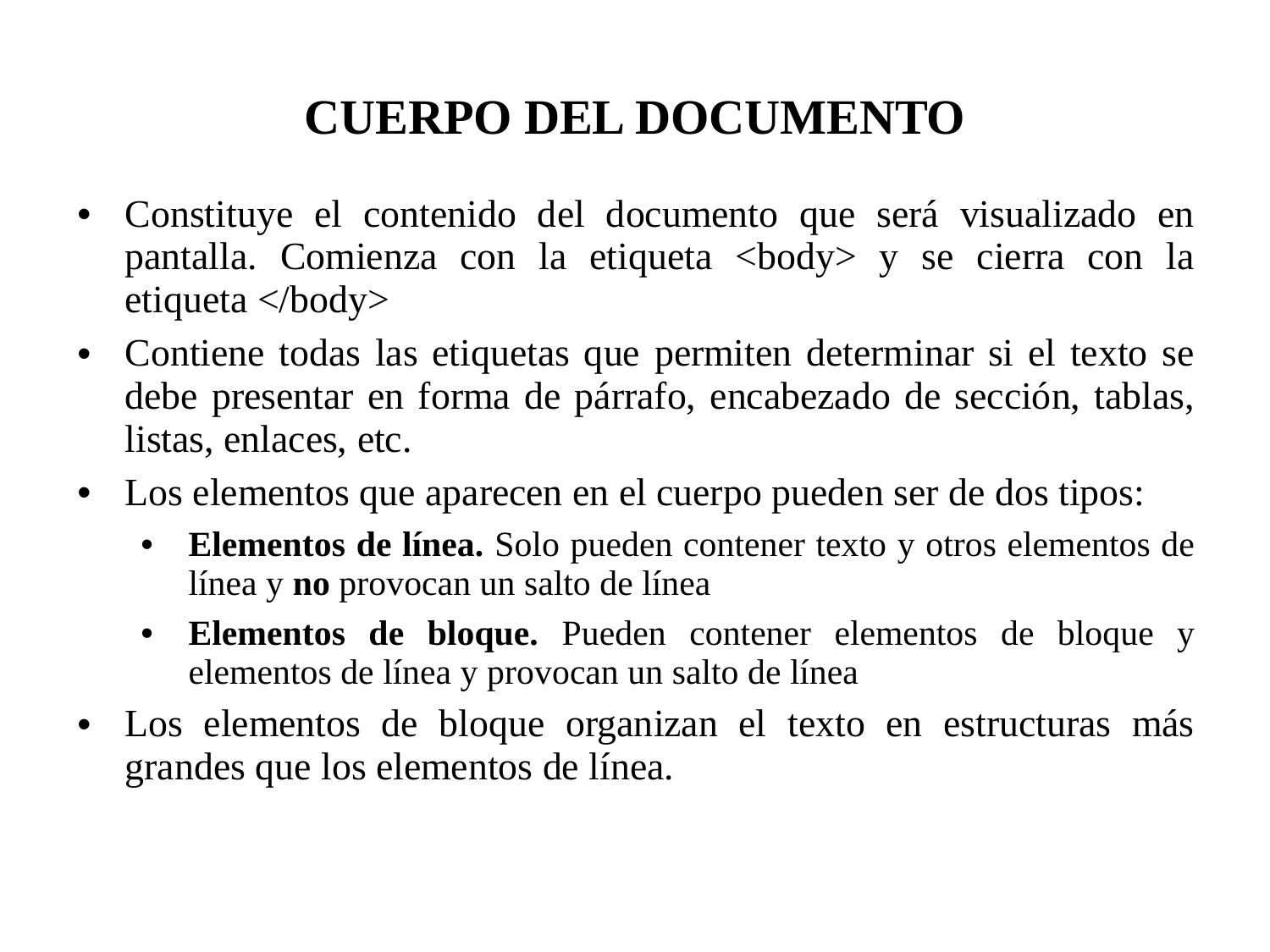

CUERPO DEL DOCUMENTO
Constituye el contenido del documento que será visualizado en pantalla. Comienza con la etiqueta <body> y se cierra con la etiqueta </body>
Contiene todas las etiquetas que permiten determinar si el texto se debe presentar en forma de párrafo, encabezado de sección, tablas, listas, enlaces, etc.
Los elementos que aparecen en el cuerpo pueden ser de dos tipos:
Elementos de línea. Solo pueden contener texto y otros elementos de línea y no provocan un salto de línea
Elementos de bloque. Pueden contener elementos de bloque y elementos de línea y provocan un salto de línea
Los elementos de bloque organizan el texto en estructuras más grandes que los elementos de línea.